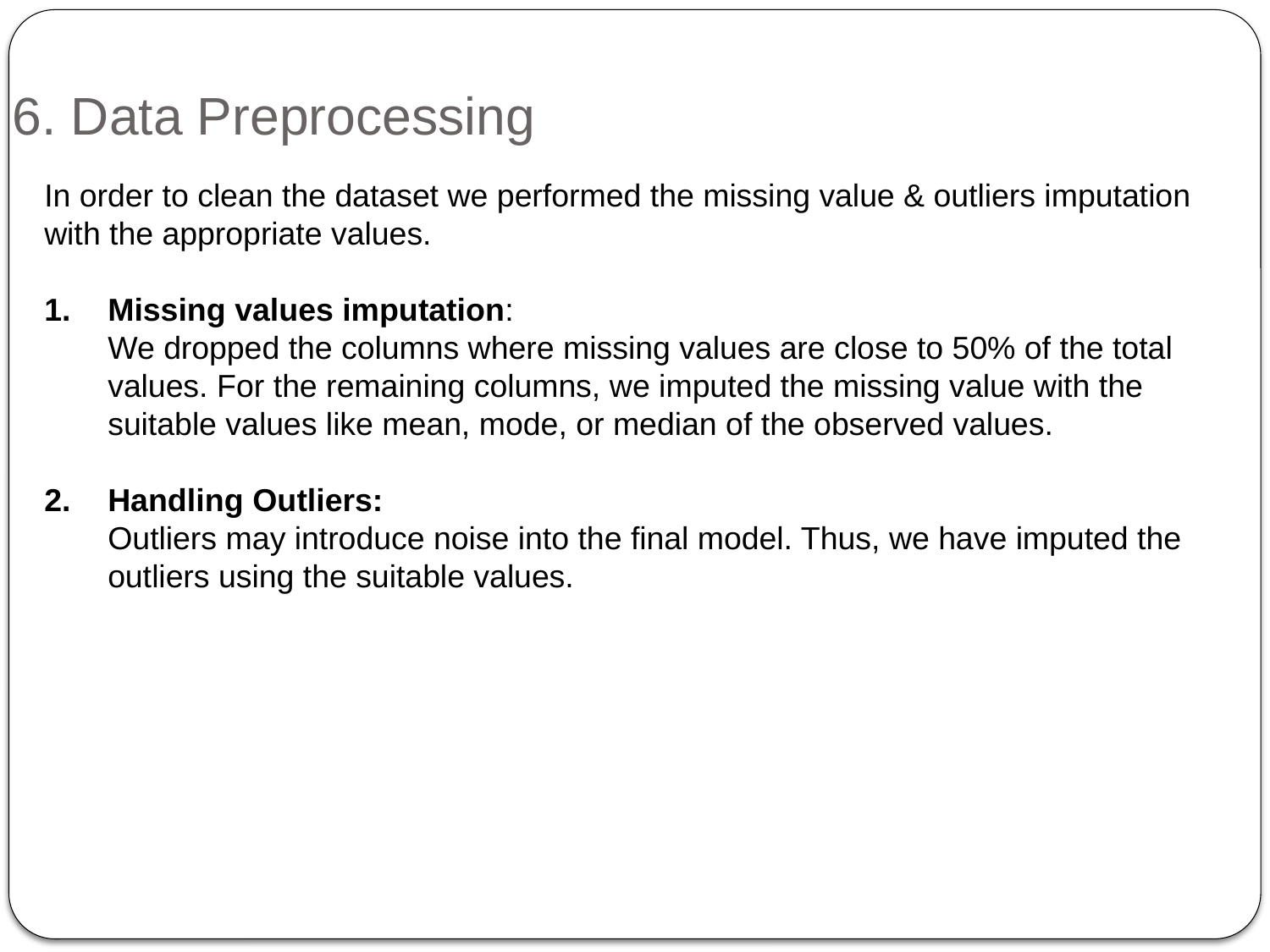

# 6. Data Preprocessing
In order to clean the dataset we performed the missing value & outliers imputation with the appropriate values.

Missing values imputation:
We dropped the columns where missing values are close to 50% of the total values. For the remaining columns, we imputed the missing value with the suitable values like mean, mode, or median of the observed values.

Handling Outliers:
	Outliers may introduce noise into the final model. Thus, we have imputed the outliers using the suitable values.